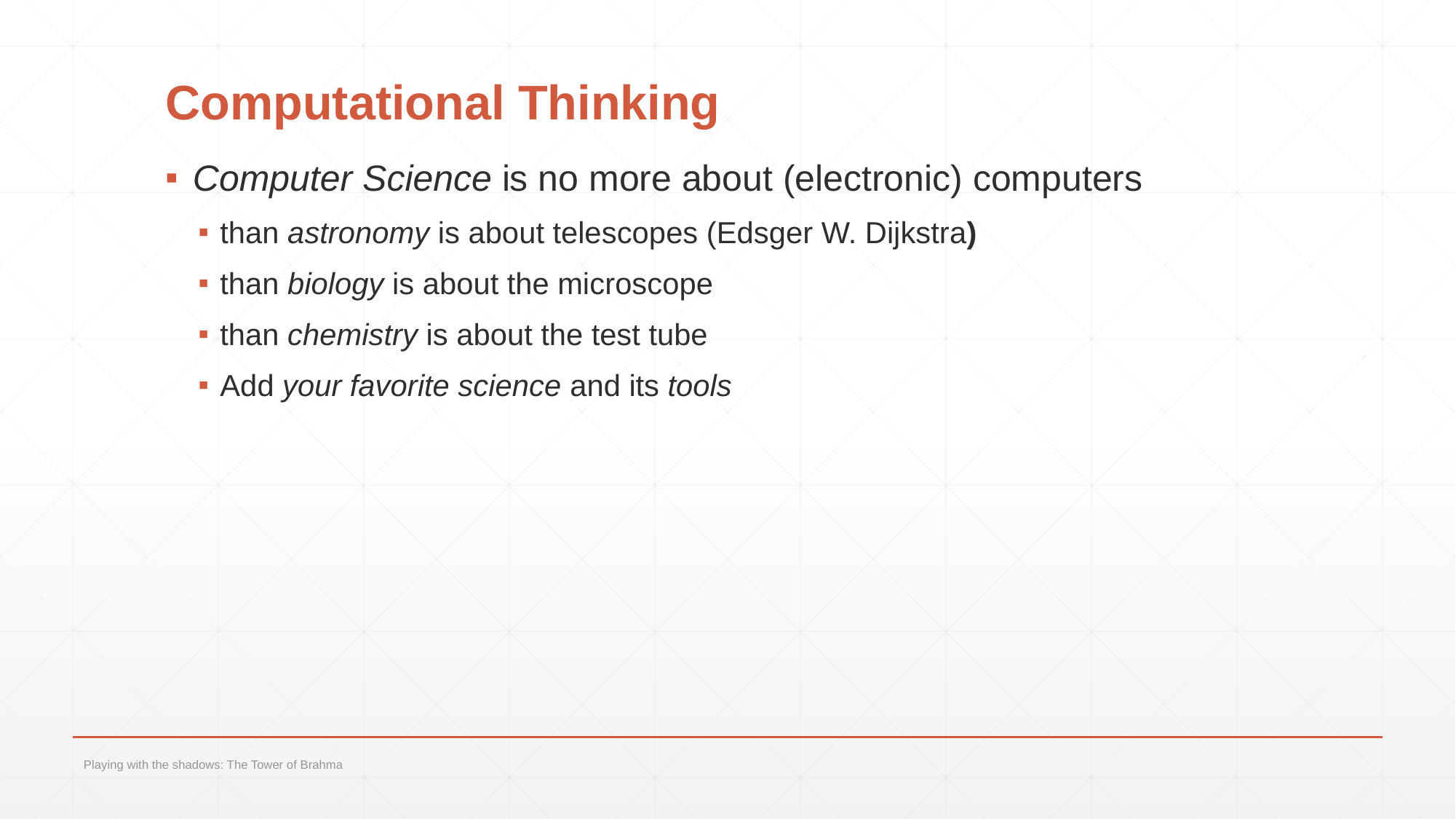

# Computational Thinking
Computer Science is no more about (electronic) computers
than astronomy is about telescopes (Edsger W. Dijkstra)
than biology is about the microscope
than chemistry is about the test tube
Add your favorite science and its tools
Playing with the shadows: The Tower of Brahma